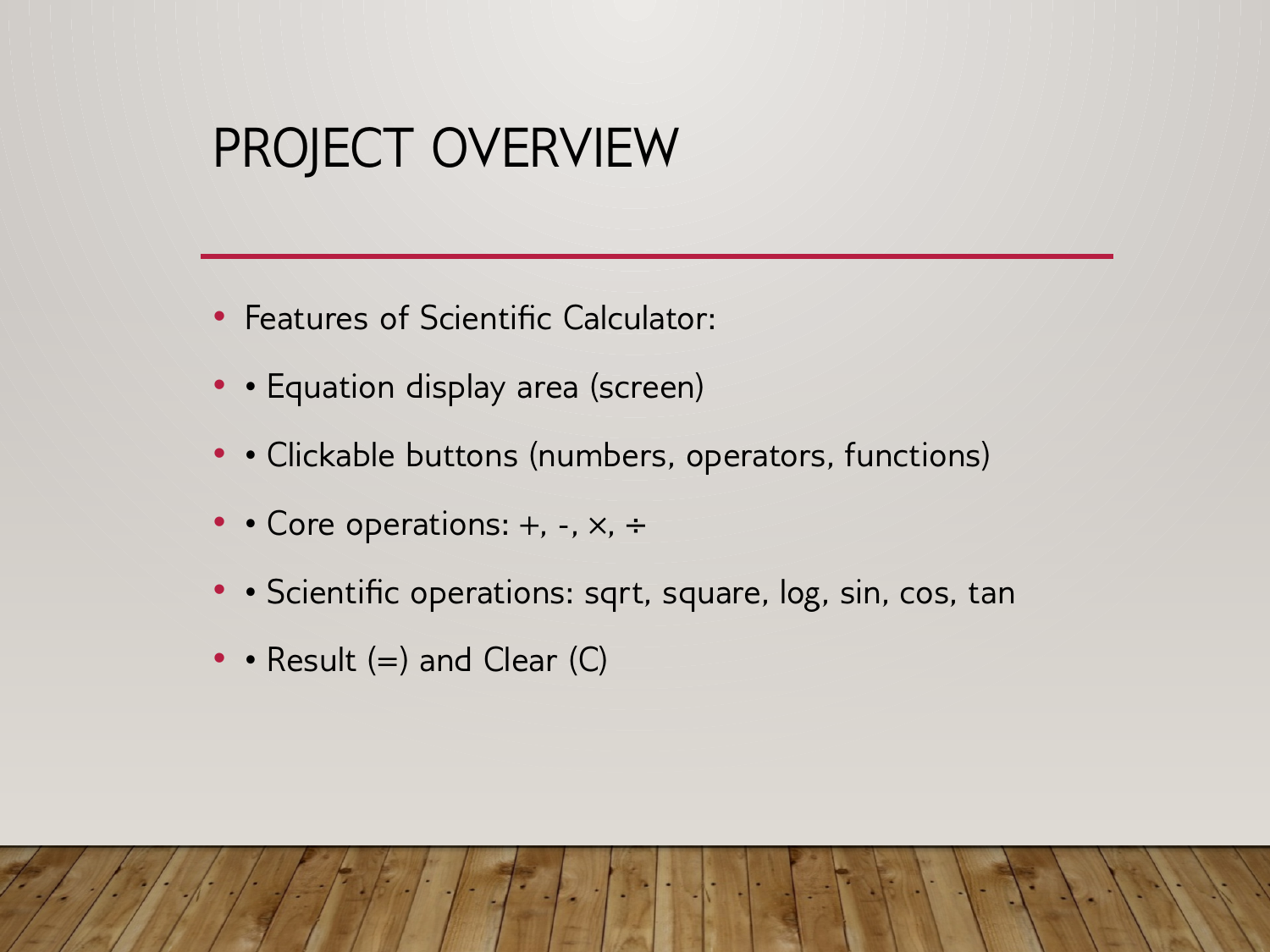

# Project Overview
Features of Scientific Calculator:
• Equation display area (screen)
• Clickable buttons (numbers, operators, functions)
• Core operations: +, -, ×, ÷
• Scientific operations: sqrt, square, log, sin, cos, tan
• Result (=) and Clear (C)